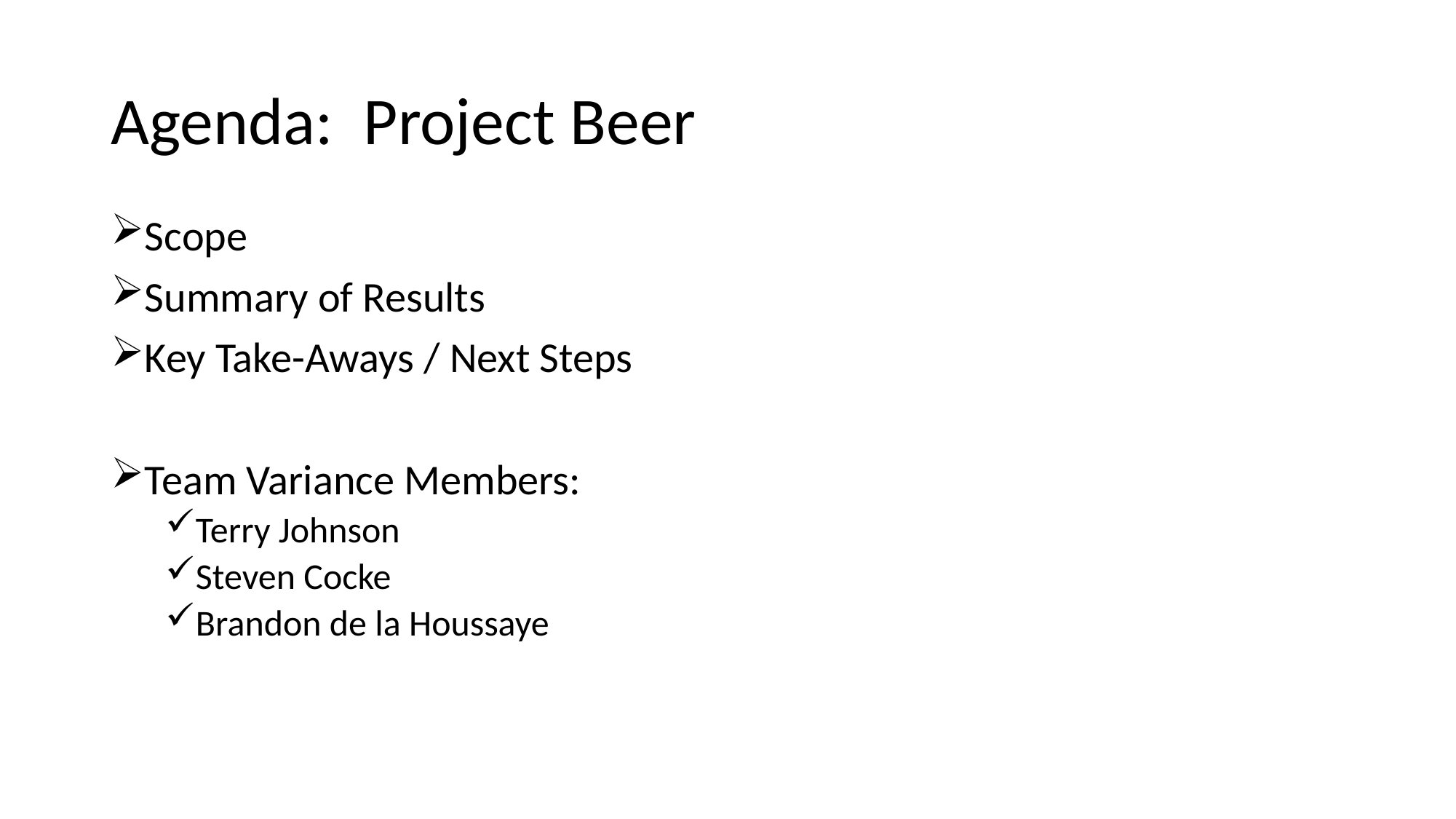

# Agenda:  Project Beer
Scope
Summary of Results
Key Take-Aways / Next Steps

Team Variance Members:
Terry Johnson
Steven Cocke
Brandon de la Houssaye